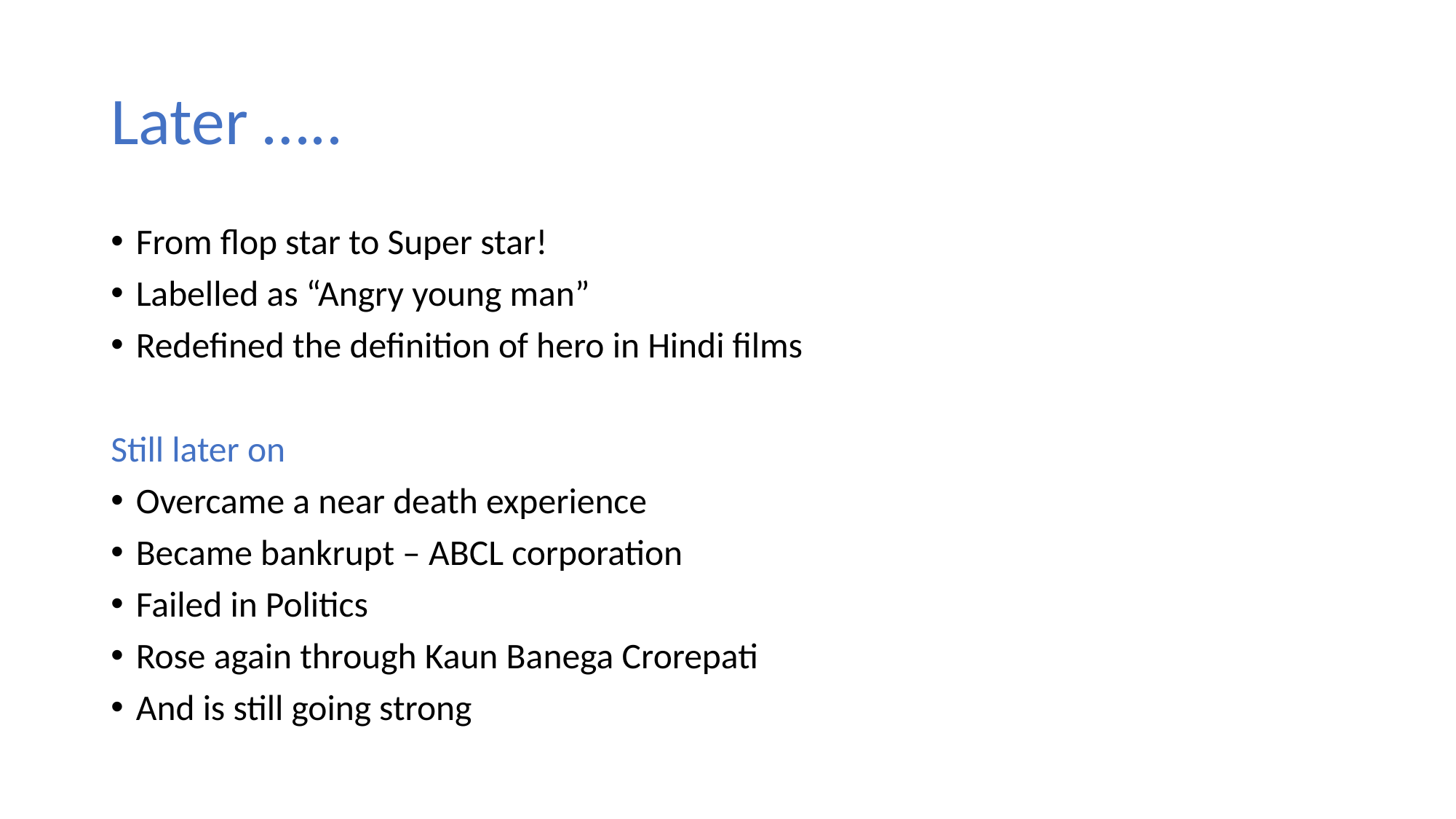

# Later …..
From flop star to Super star!
Labelled as “Angry young man”
Redefined the definition of hero in Hindi films

Still later on
Overcame a near death experience
Became bankrupt – ABCL corporation
Failed in Politics
Rose again through Kaun Banega Crorepati
And is still going strong